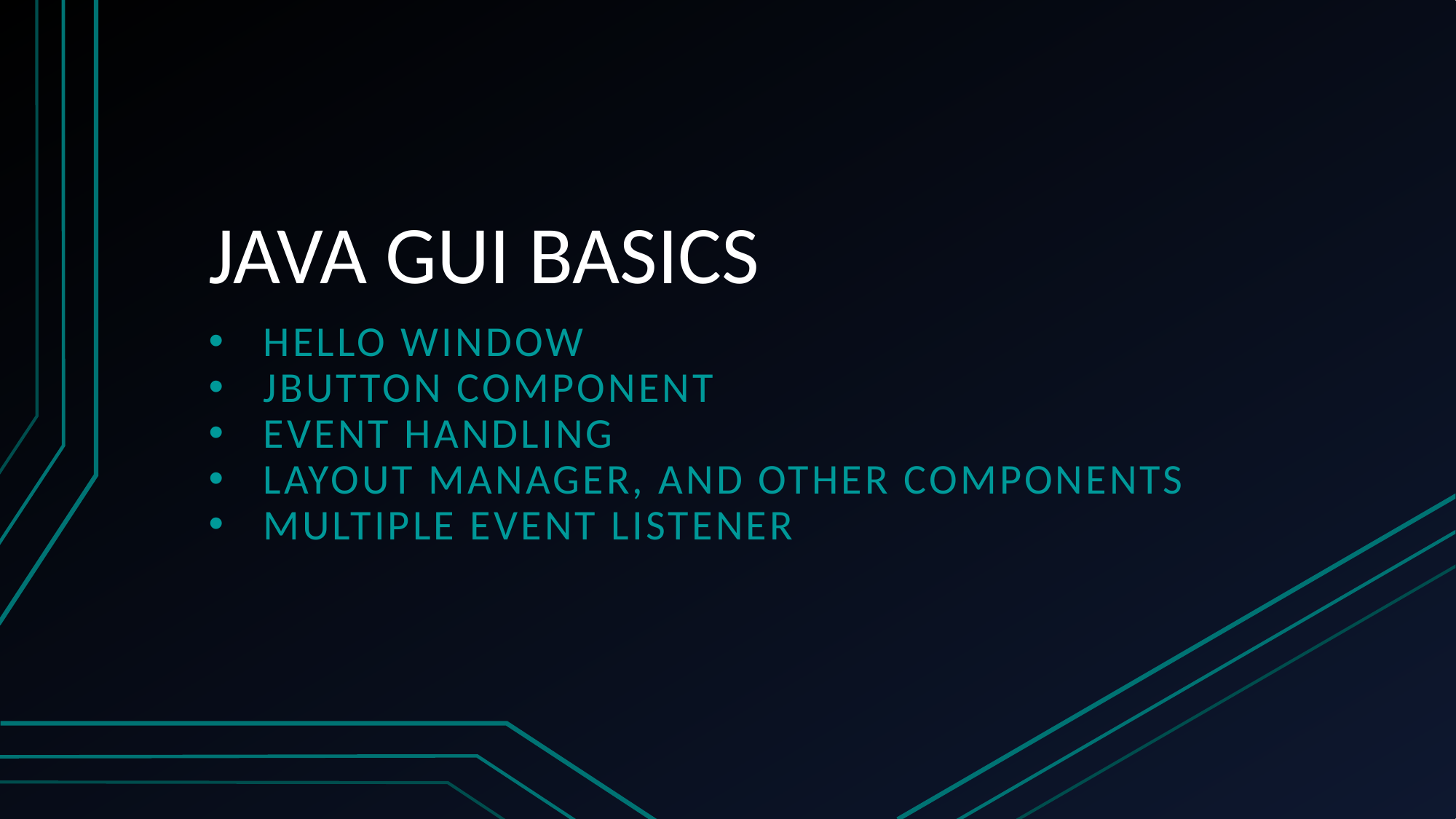

# JAVA GUI BASICS
Hello Window
Jbutton Component
Event handling
Layout manager, and other components
Multiple event listener